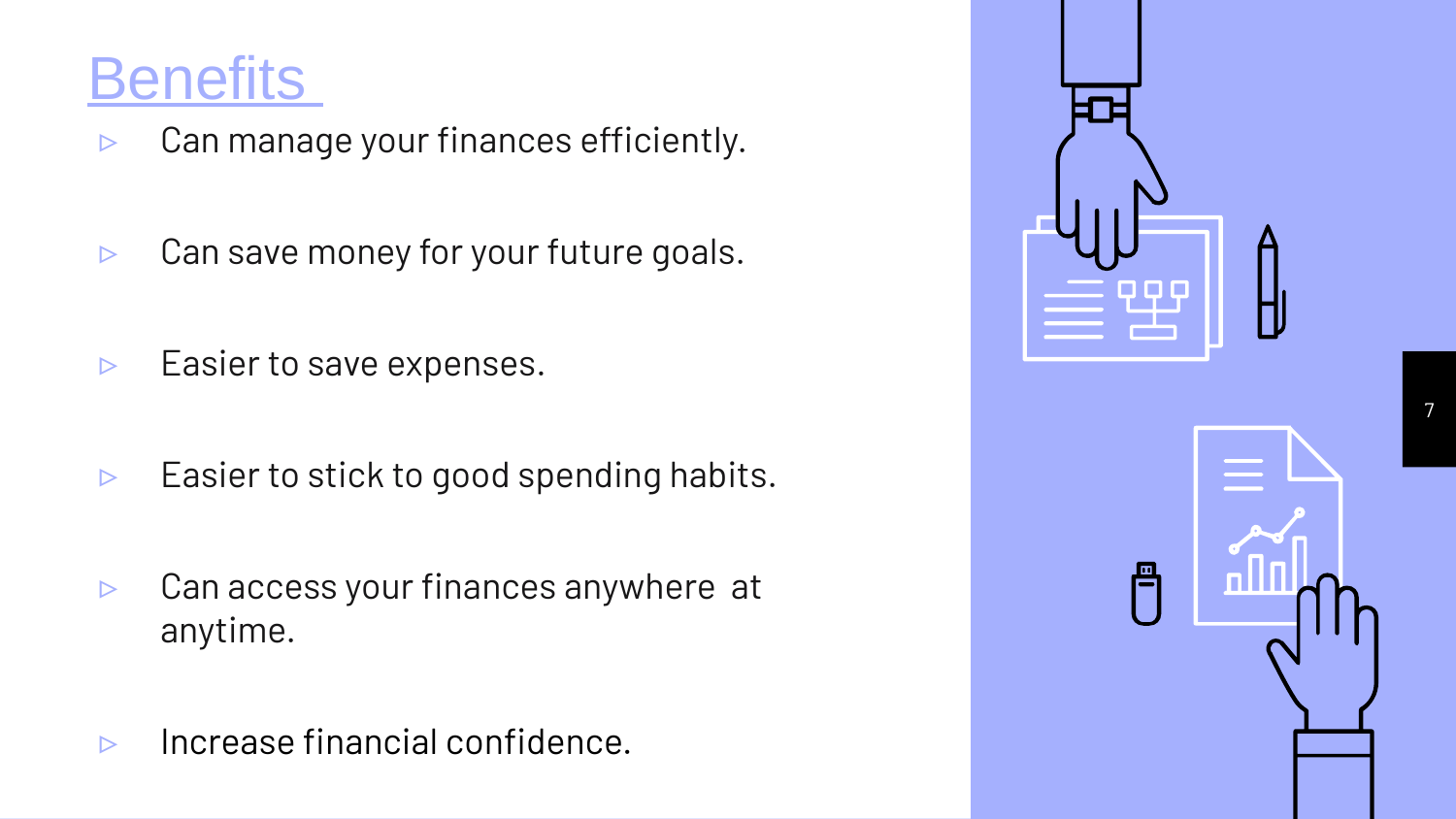

# Benefits
Can manage your finances efficiently.

Can save money for your future goals.

Easier to save expenses.

Easier to stick to good spending habits.

Can access your finances anywhere  at anytime.

Increase financial confidence.
7